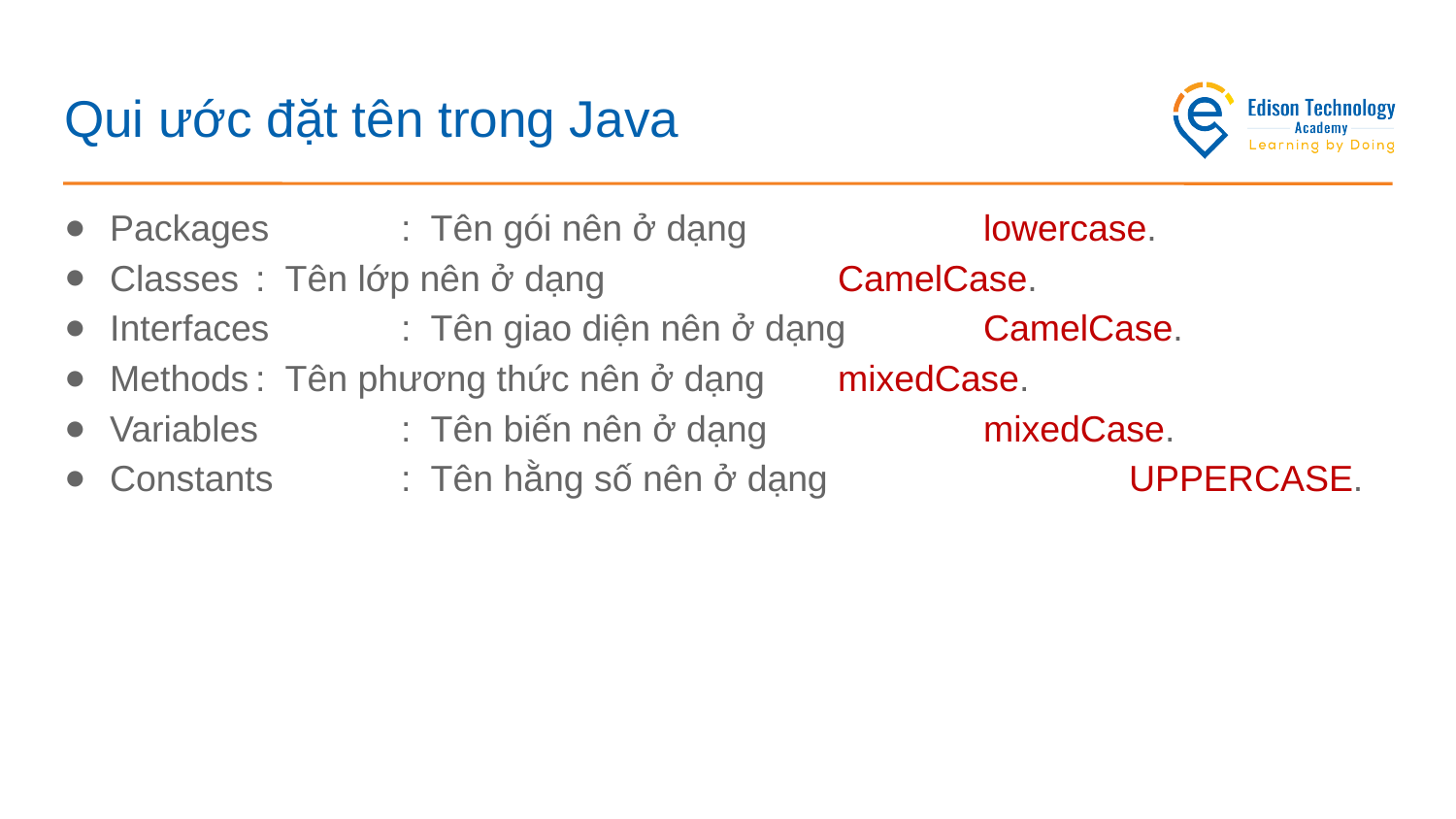

# Qui ước đặt tên trong Java
Packages	:  Tên gói nên ở dạng 		lowercase.
Classes	:  Tên lớp nên ở dạng 		CamelCase.
Interfaces	:  Tên giao diện nên ở dạng 	CamelCase.
Methods	:  Tên phương thức nên ở dạng 	mixedCase.
Variables	:  Tên biến nên ở dạng 		mixedCase.
Constants	:  Tên hằng số nên ở dạng 		UPPERCASE.